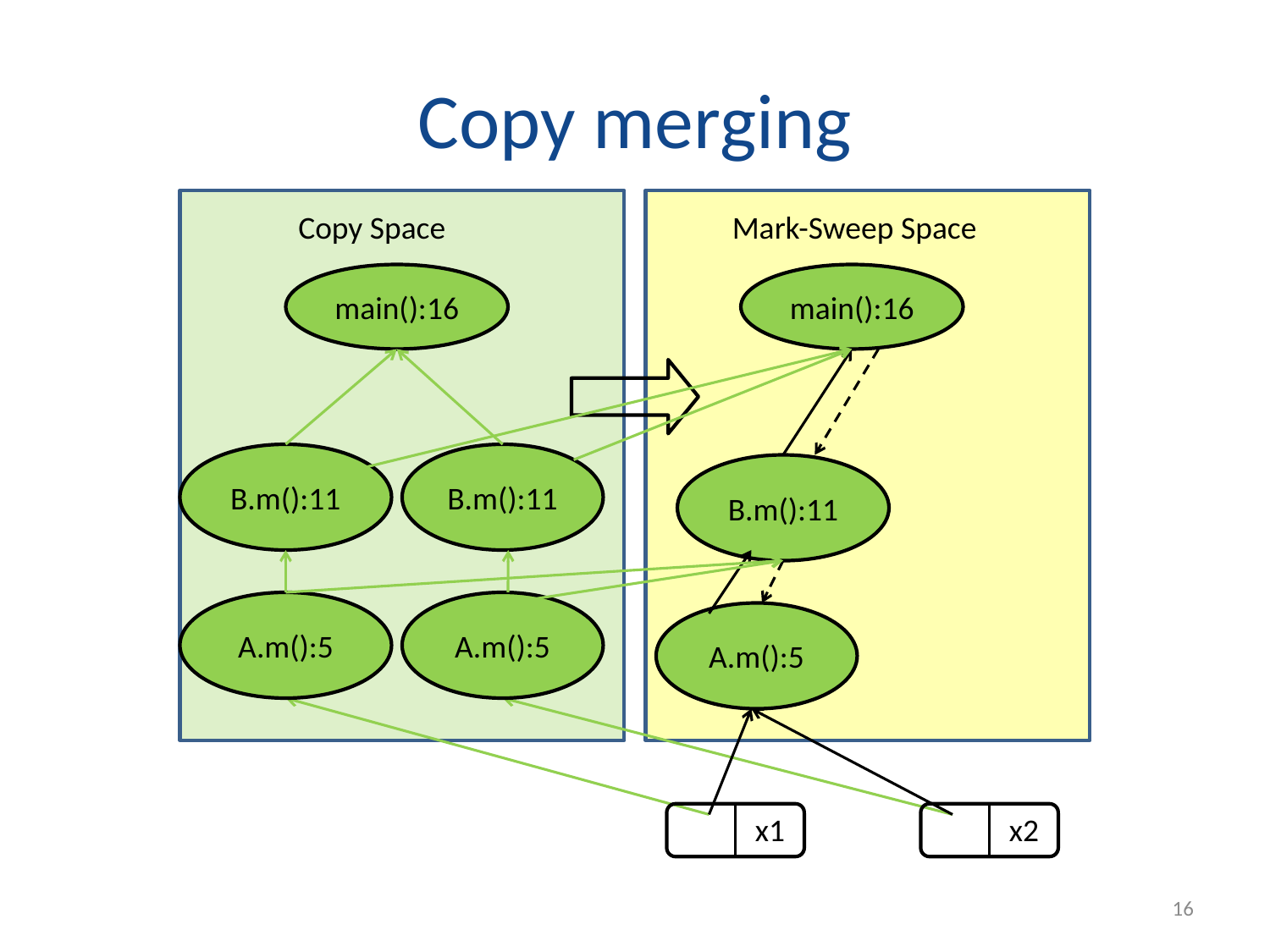

# Copy merging

Copy Space
Mark-Sweep Space
main():16
main():16

B.m():11
B.m():11
B.m():11
A.m():5
A.m():5
A.m():5

x1

x2
16